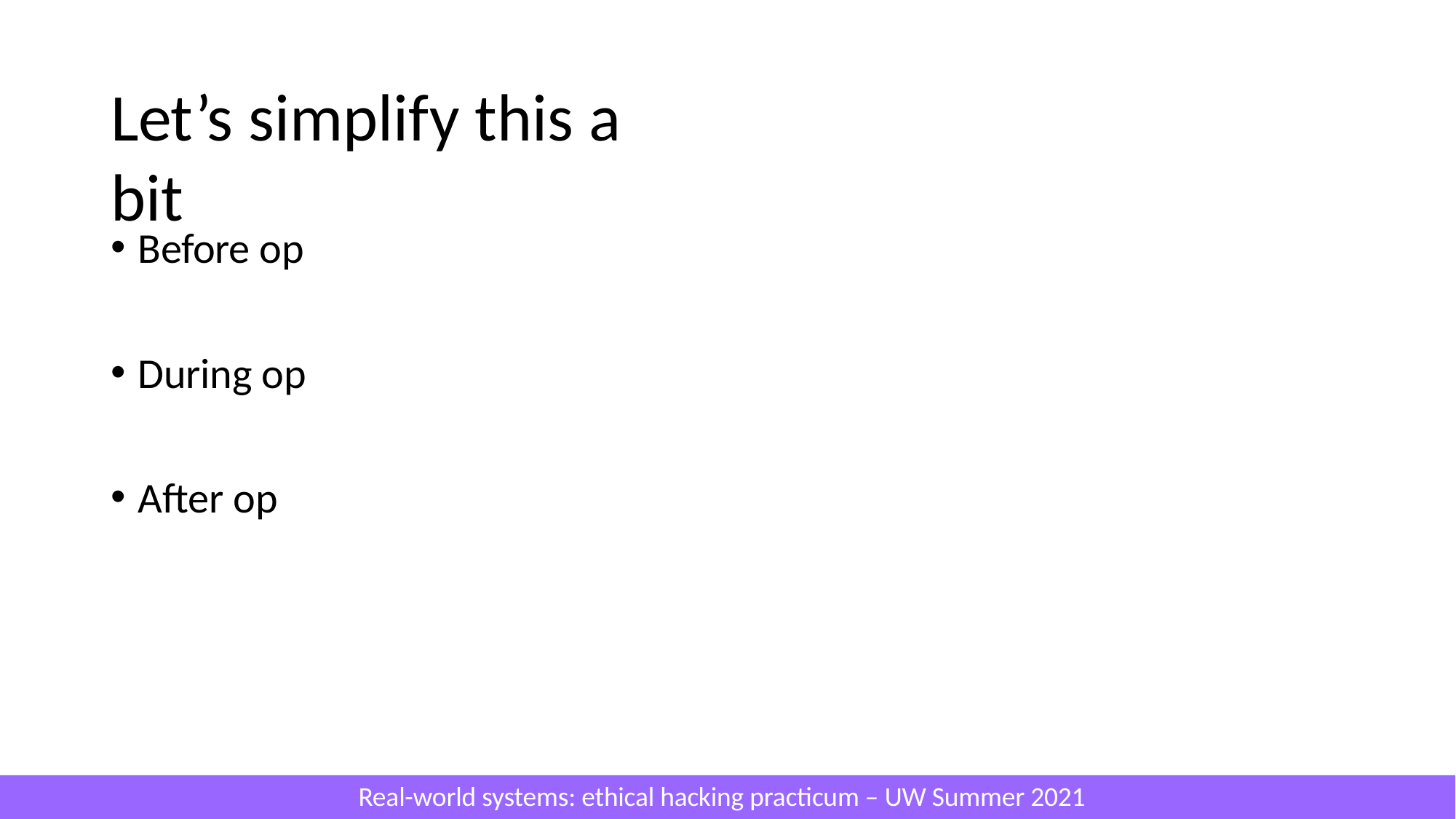

# Let’s simplify this a bit
Before op

During op

After op
Real-world systems: ethical hacking practicum – UW Summer 2021